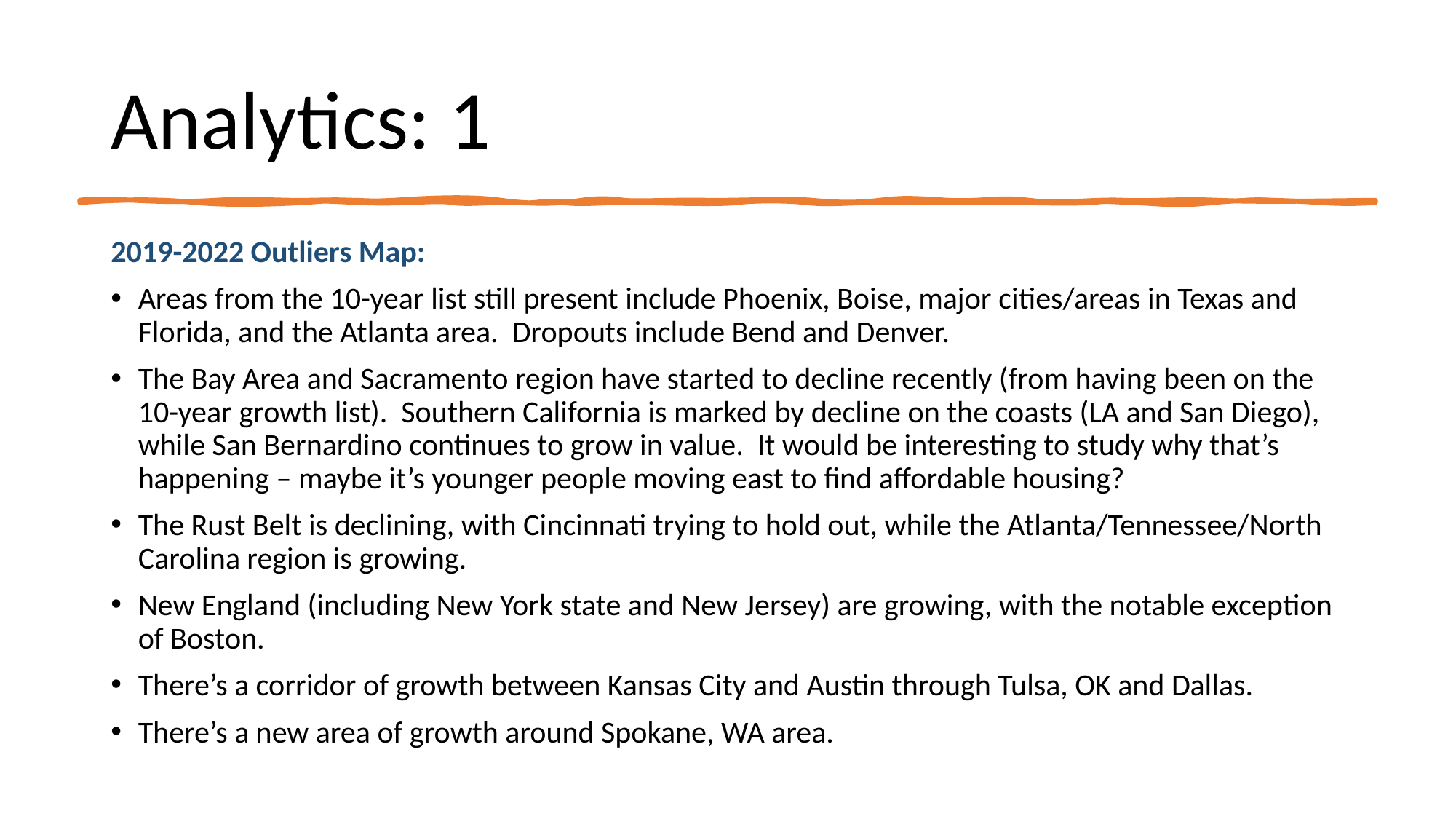

# Analytics: 1

2019-2022 Outliers Map:
Areas from the 10-year list still present include Phoenix, Boise, major cities/areas in Texas and Florida, and the Atlanta area.  Dropouts include Bend and Denver.
The Bay Area and Sacramento region have started to decline recently (from having been on the 10-year growth list).  Southern California is marked by decline on the coasts (LA and San Diego), while San Bernardino continues to grow in value.  It would be interesting to study why that’s happening – maybe it’s younger people moving east to find affordable housing?
The Rust Belt is declining, with Cincinnati trying to hold out, while the Atlanta/Tennessee/North Carolina region is growing.
New England (including New York state and New Jersey) are growing, with the notable exception of Boston.
There’s a corridor of growth between Kansas City and Austin through Tulsa, OK and Dallas.
There’s a new area of growth around Spokane, WA area.